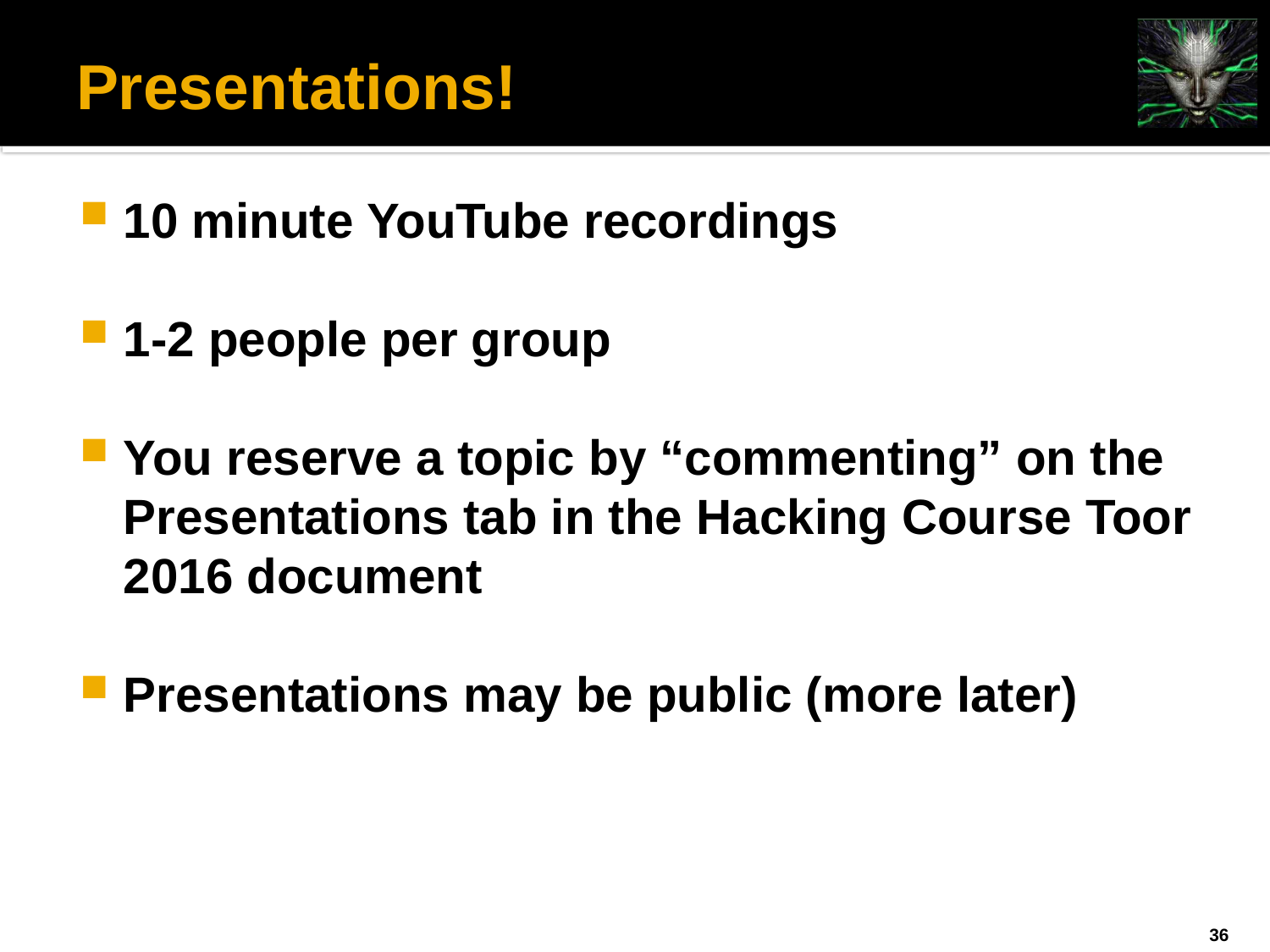

# Presentations!
10 minute YouTube recordings

1-2 people per group

You reserve a topic by “commenting” on the Presentations tab in the Hacking Course Toor 2016 document

Presentations may be public (more later)